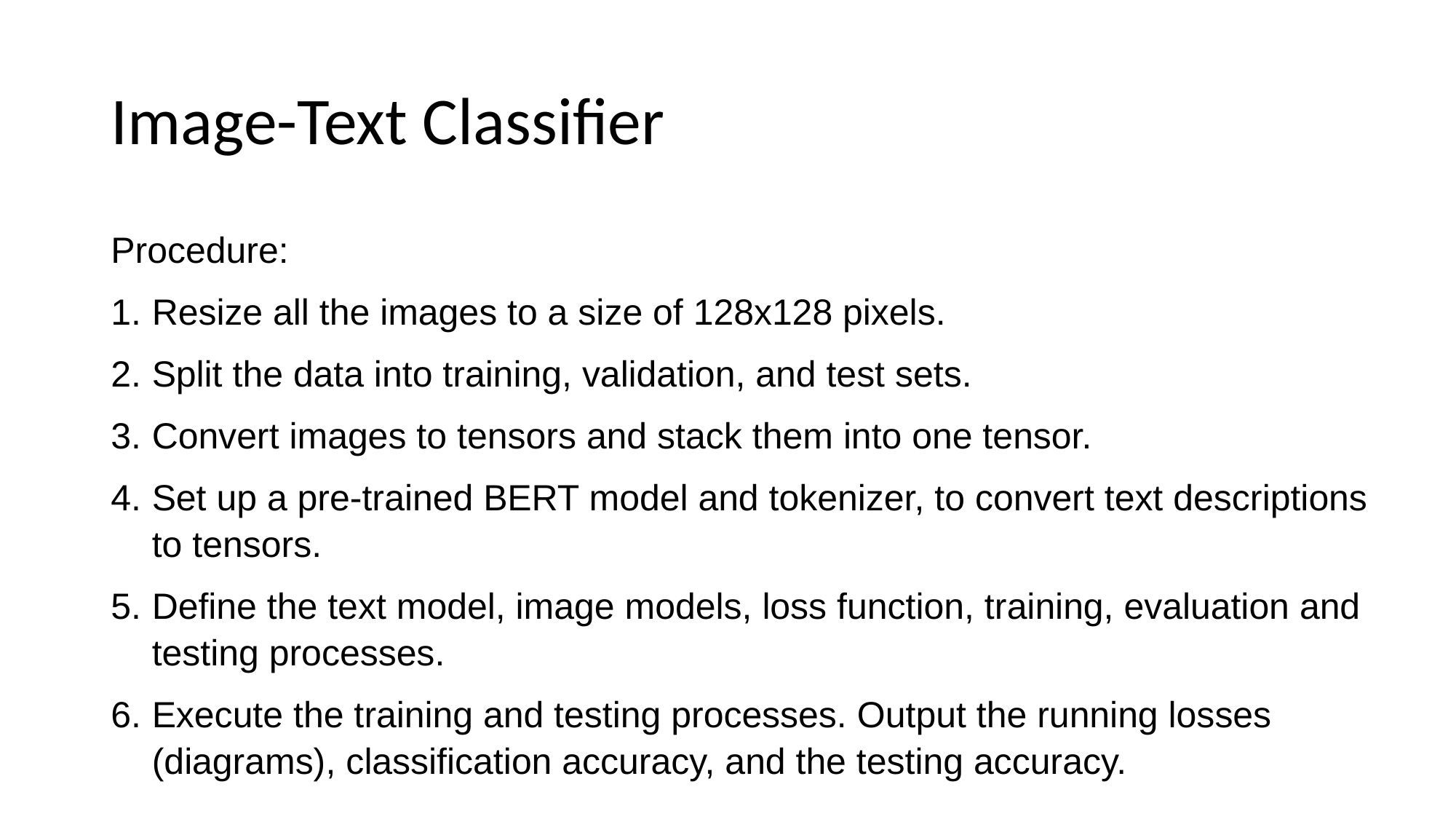

# Image-Text Classifier
Procedure:
Resize all the images to a size of 128x128 pixels.
Split the data into training, validation, and test sets.
Convert images to tensors and stack them into one tensor.
Set up a pre-trained BERT model and tokenizer, to convert text descriptions to tensors.
Define the text model, image models, loss function, training, evaluation and testing processes.
Execute the training and testing processes. Output the running losses (diagrams), classification accuracy, and the testing accuracy.